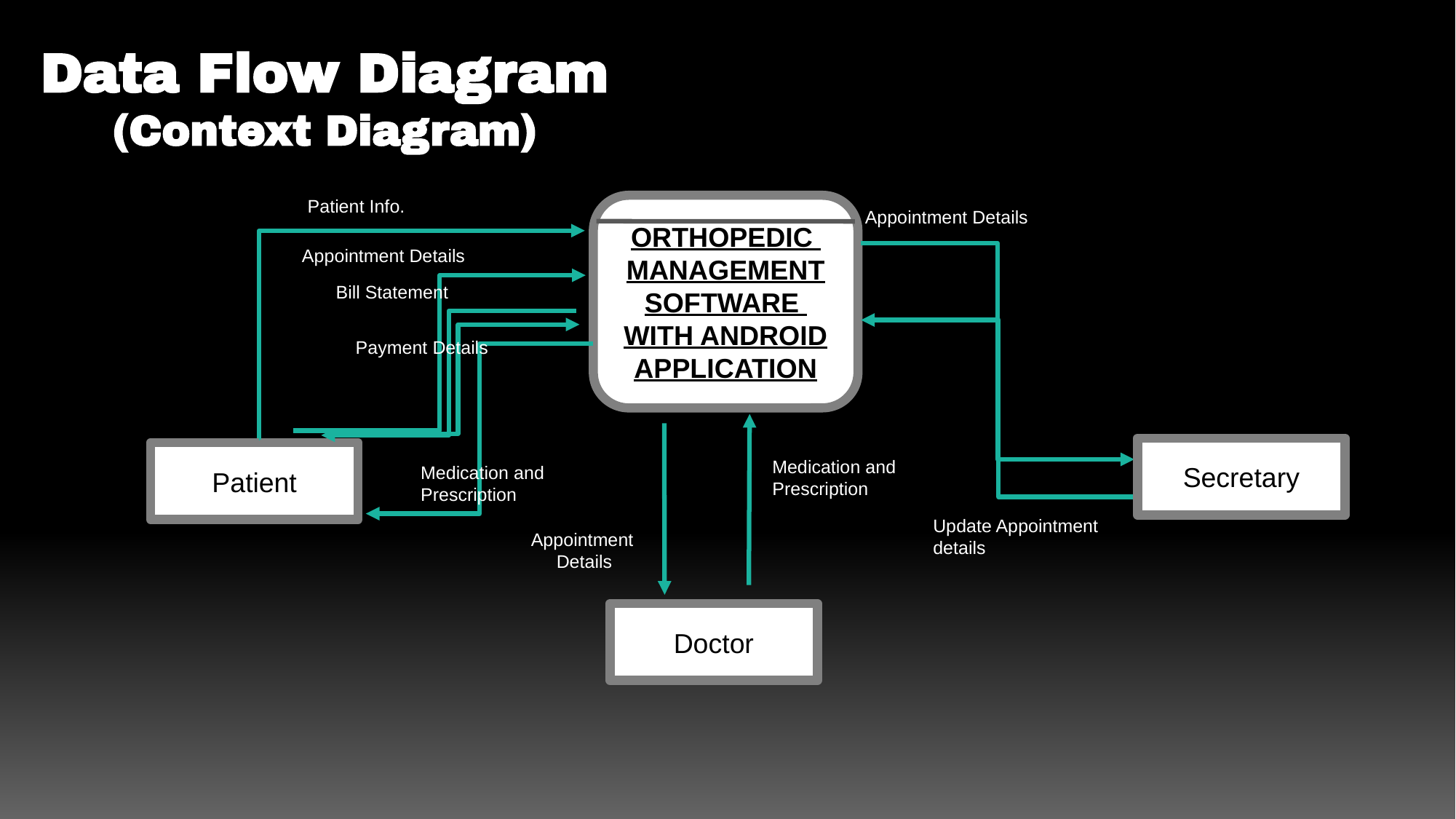

Data Flow Diagram
(Context Diagram)
Patient Info.
ORTHOPEDIC
MANAGEMENT SOFTWARE
WITH ANDROID APPLICATION
Appointment Details
Appointment Details
Bill Statement
Payment Details
Secretary
Patient
Medication and
Prescription
Medication and
Prescription
Update Appointment
details
Appointment
     Details
Doctor